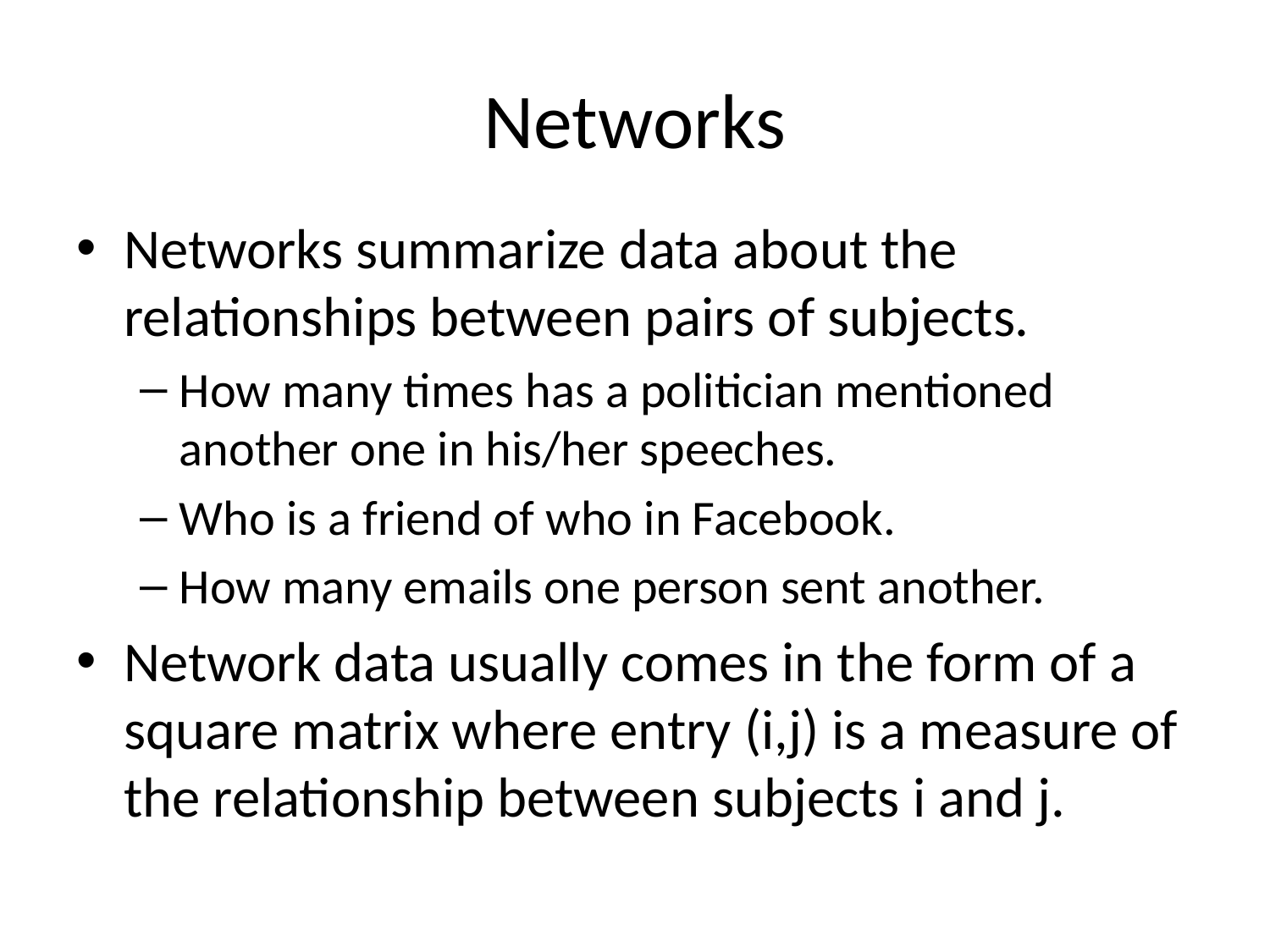

# Networks
Networks summarize data about the relationships between pairs of subjects.
How many times has a politician mentioned another one in his/her speeches.
Who is a friend of who in Facebook.
How many emails one person sent another.
Network data usually comes in the form of a square matrix where entry (i,j) is a measure of the relationship between subjects i and j.